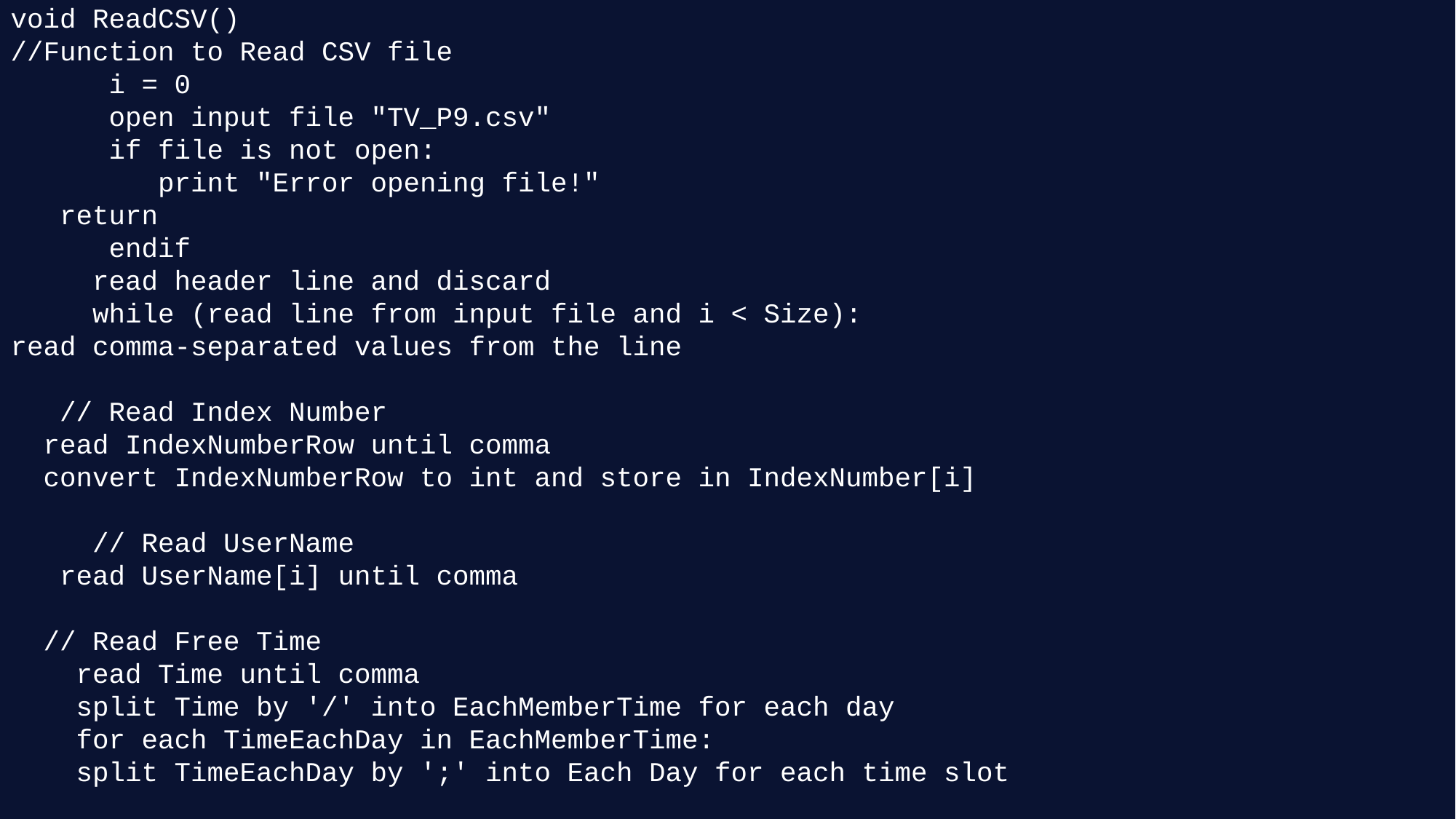

int CompareTimeSlot()
//1. Function to Compare Two Timeslots
    int Compare (Slot, Show)
    If the Show is coming after the free slot
    return 1;
    If The show is coming before the free slot
    return -1;
    If the Show is coming on time
    return 0;

int CalculateRow()
//Function to Calculate the number of users
int CalculateRow()
open input file "TV_P9.csv"
while (read a line from input file):
count = count + 1
endwhile
close input file
result = count – 1
return max(0, result)
void ReadCSV()
//Function to Read CSV file
      i = 0
      open input file "TV_P9.csv"
      if file is not open:
         print "Error opening file!"
   return
      endif
     read header line and discard
     while (read line from input file and i < Size):
read comma-separated values from the line

   // Read Index Number
  read IndexNumberRow until comma
  convert IndexNumberRow to int and store in IndexNumber[i]

     // Read UserName
   read UserName[i] until comma

  // Read Free Time
    read Time until comma
    split Time by '/' into EachMemberTime for each day
    for each TimeEachDay in EachMemberTime:
    split TimeEachDay by ';' into Each Day for each time slot

    for each Slot in Each Day:
    convert Slot to tuple format using ConvertTimeSlot()
      calculate free time and add to ans1[i]

  // Read Show Name
       read Show until comma
       split Show by ';' into EachMemberShow for each favourite show
       add EachMemberShow to ShowName[i]

 // Read ShowTime
        read ShowTiming until comma
        split ShowTiming by '/' into Member for each day
        for each ShowMember in Member:
        split ShowMember by ';' into ShowNumber for each show time
        for each ShowNum in ShowNumber:
        convert ShowNum to tuple format using ConvertTimeSlot()
        calculate show time and add to ans2[i]
        increment i

end while
             close input file